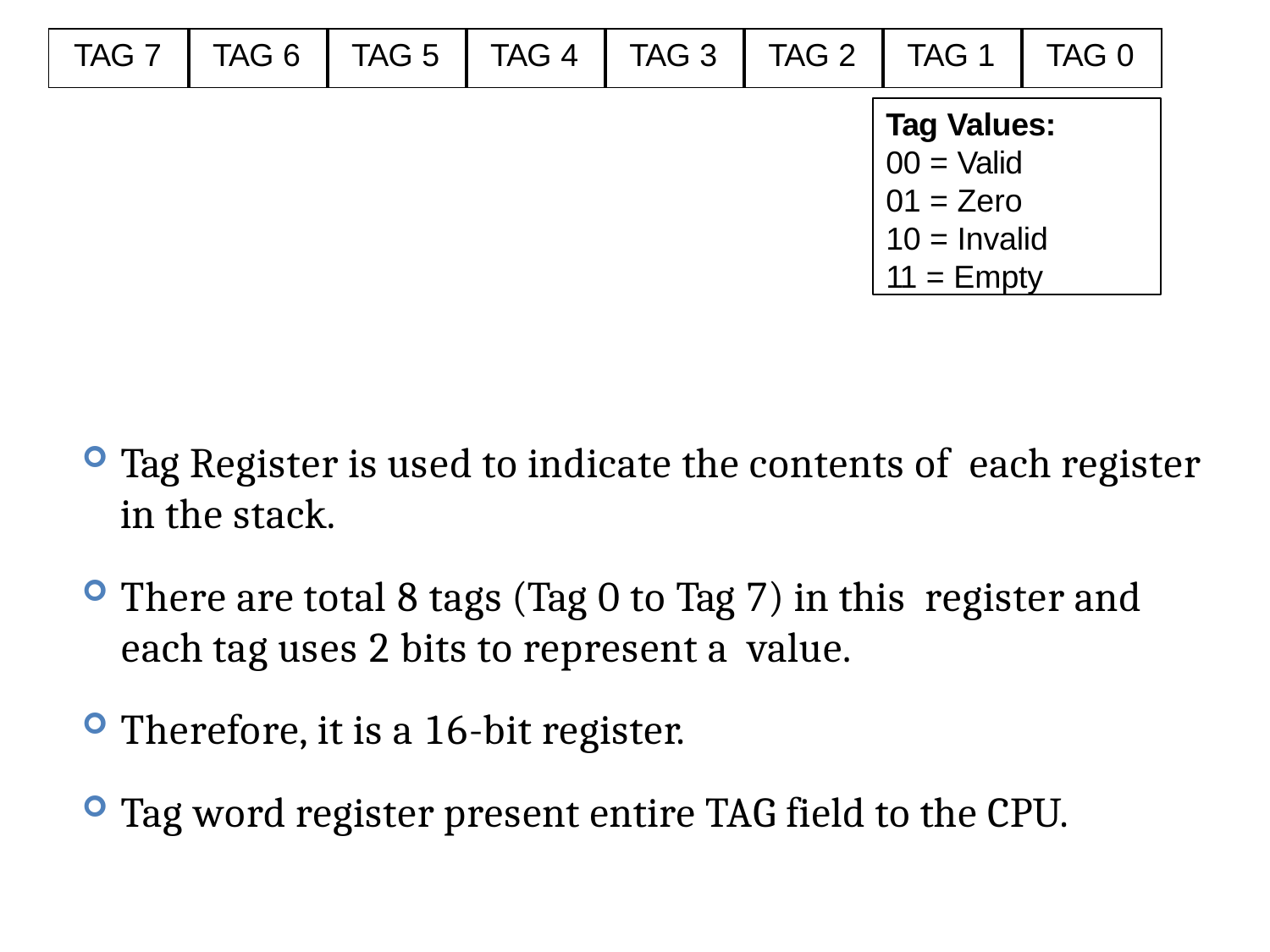

| TAG 7 | TAG 6 | TAG 5 | TAG 4 | TAG 3 | TAG 2 | TAG 1 | TAG 0 |
| --- | --- | --- | --- | --- | --- | --- | --- |
Tag Values:
00 = Valid
01 = Zero
10 = Invalid
11 = Empty
Tag Register is used to indicate the contents of  each register in the stack.
There are total 8 tags (Tag 0 to Tag 7) in this  register and each tag uses 2 bits to represent a  value.
Therefore, it is a 16-bit register.
Tag word register present entire TAG field to the CPU.